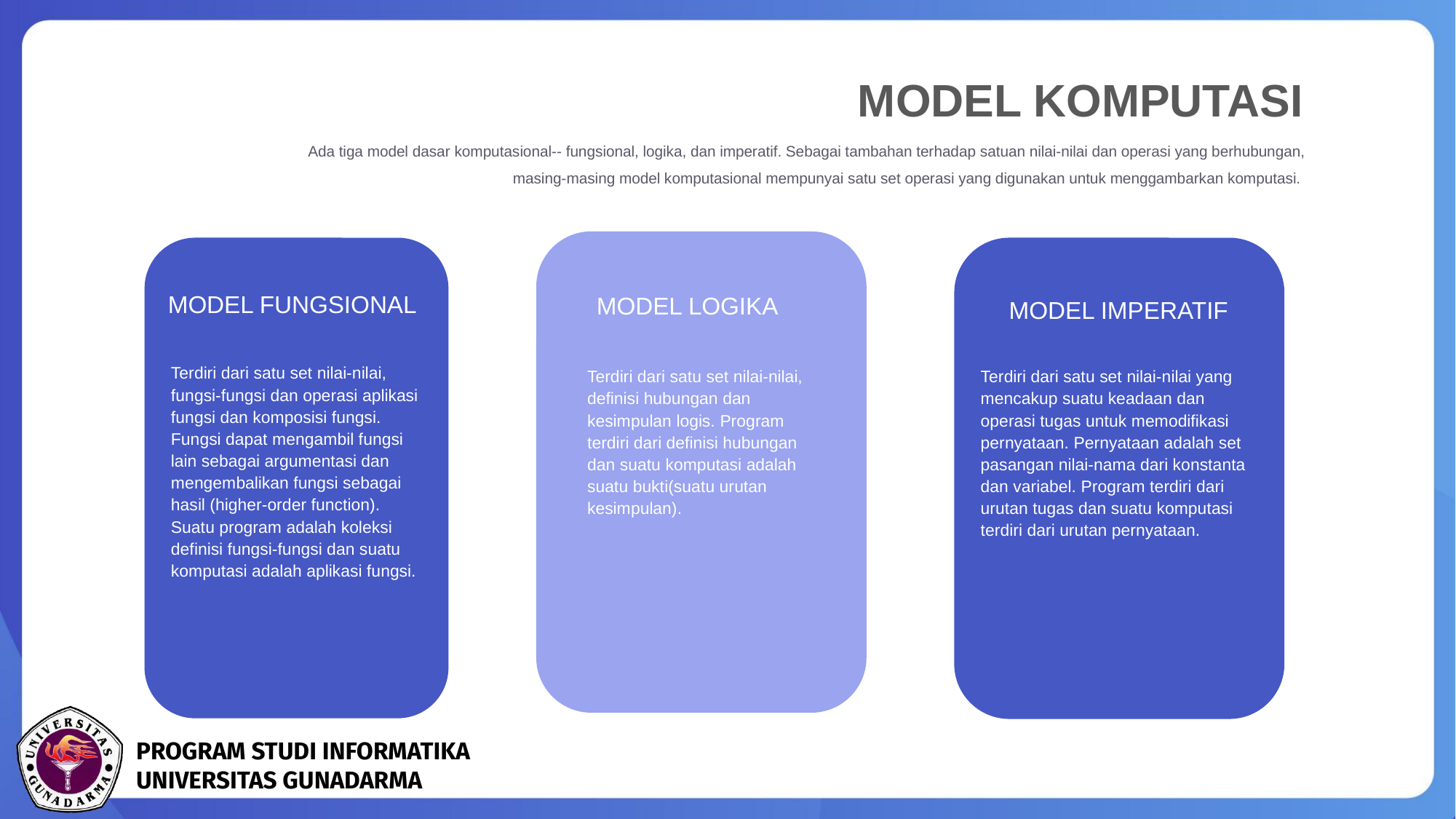

MODEL KOMPUTASI
Ada tiga model dasar komputasional-- fungsional, logika, dan imperatif. Sebagai tambahan terhadap satuan nilai-nilai dan operasi yang berhubungan, masing-masing model komputasional mempunyai satu set operasi yang digunakan untuk menggambarkan komputasi.

MODEL FUNGSIONAL
MODEL LOGIKA
MODEL IMPERATIF
Terdiri dari satu set nilai-nilai, fungsi-fungsi dan operasi aplikasi fungsi dan komposisi fungsi. Fungsi dapat mengambil fungsi lain sebagai argumentasi dan mengembalikan fungsi sebagai hasil (higher-order function). Suatu program adalah koleksi definisi fungsi-fungsi dan suatu komputasi adalah aplikasi fungsi.
Terdiri dari satu set nilai-nilai yang mencakup suatu keadaan dan operasi tugas untuk memodifikasi pernyataan. Pernyataan adalah set pasangan nilai-nama dari konstanta dan variabel. Program terdiri dari urutan tugas dan suatu komputasi terdiri dari urutan pernyataan.

Terdiri dari satu set nilai-nilai, definisi hubungan dan kesimpulan logis. Program terdiri dari definisi hubungan dan suatu komputasi adalah suatu bukti(suatu urutan kesimpulan).